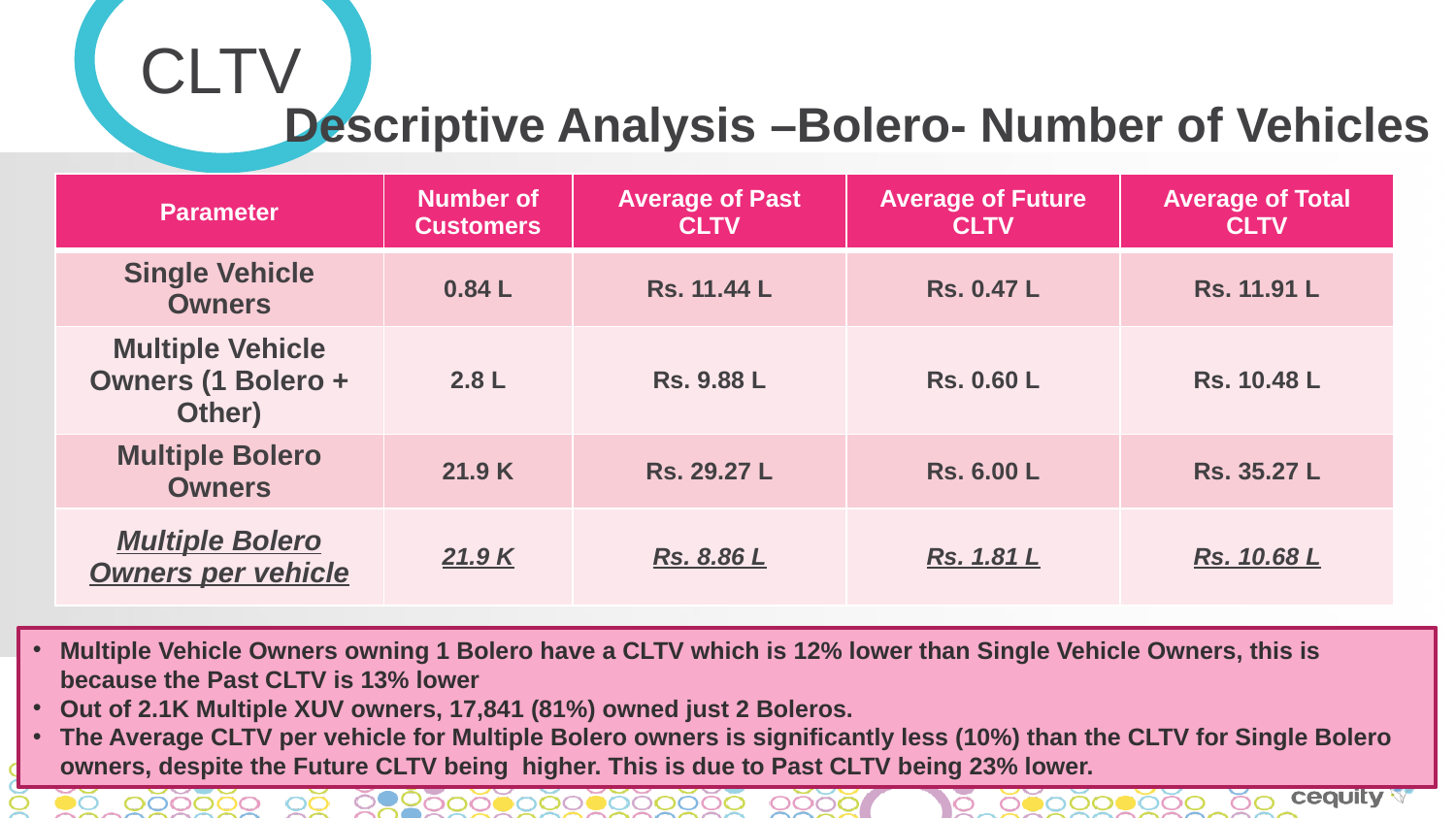

CLTV
Descriptive Analysis –Bolero- Number of Vehicles
| Parameter | Number of Customers | Average of Past CLTV | Average of Future CLTV | Average of Total CLTV |
| --- | --- | --- | --- | --- |
| Single Vehicle Owners | 0.84 L | Rs. 11.44 L | Rs. 0.47 L | Rs. 11.91 L |
| Multiple Vehicle Owners (1 Bolero + Other) | 2.8 L | Rs. 9.88 L | Rs. 0.60 L | Rs. 10.48 L |
| Multiple Bolero Owners | 21.9 K | Rs. 29.27 L | Rs. 6.00 L | Rs. 35.27 L |
| Multiple Bolero Owners per vehicle | 21.9 K | Rs. 8.86 L | Rs. 1.81 L | Rs. 10.68 L |
Multiple Vehicle Owners owning 1 Bolero have a CLTV which is 12% lower than Single Vehicle Owners, this is because the Past CLTV is 13% lower
Out of 2.1K Multiple XUV owners, 17,841 (81%) owned just 2 Boleros.
The Average CLTV per vehicle for Multiple Bolero owners is significantly less (10%) than the CLTV for Single Bolero owners, despite the Future CLTV being  higher. This is due to Past CLTV being 23% lower.